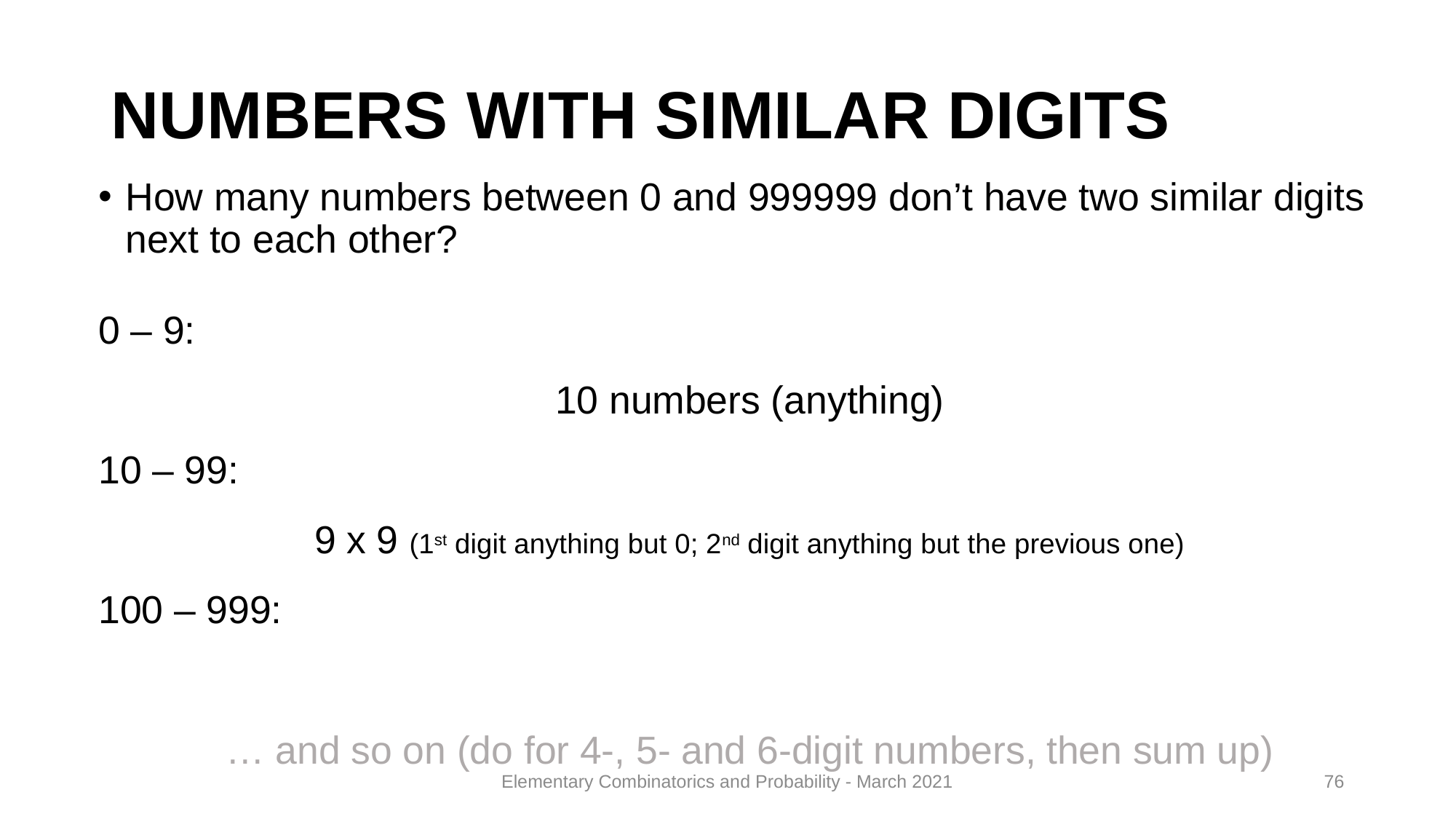

# Numbers with similar digits
How many numbers between 0 and 999999 don’t have two similar digits next to each other?
0 – 9:
10 numbers (anything)
10 – 99:
9 x 9 (1st digit anything but 0; 2nd digit anything but the previous one)
100 – 999:
9 x 9 x 9 (1st digit anything but 0; 2nd and 3rd digits anything but the previous one)
… and so on (do for 4-, 5- and 6-digit numbers, then sum up)

Elementary Combinatorics and Probability - March 2021
76